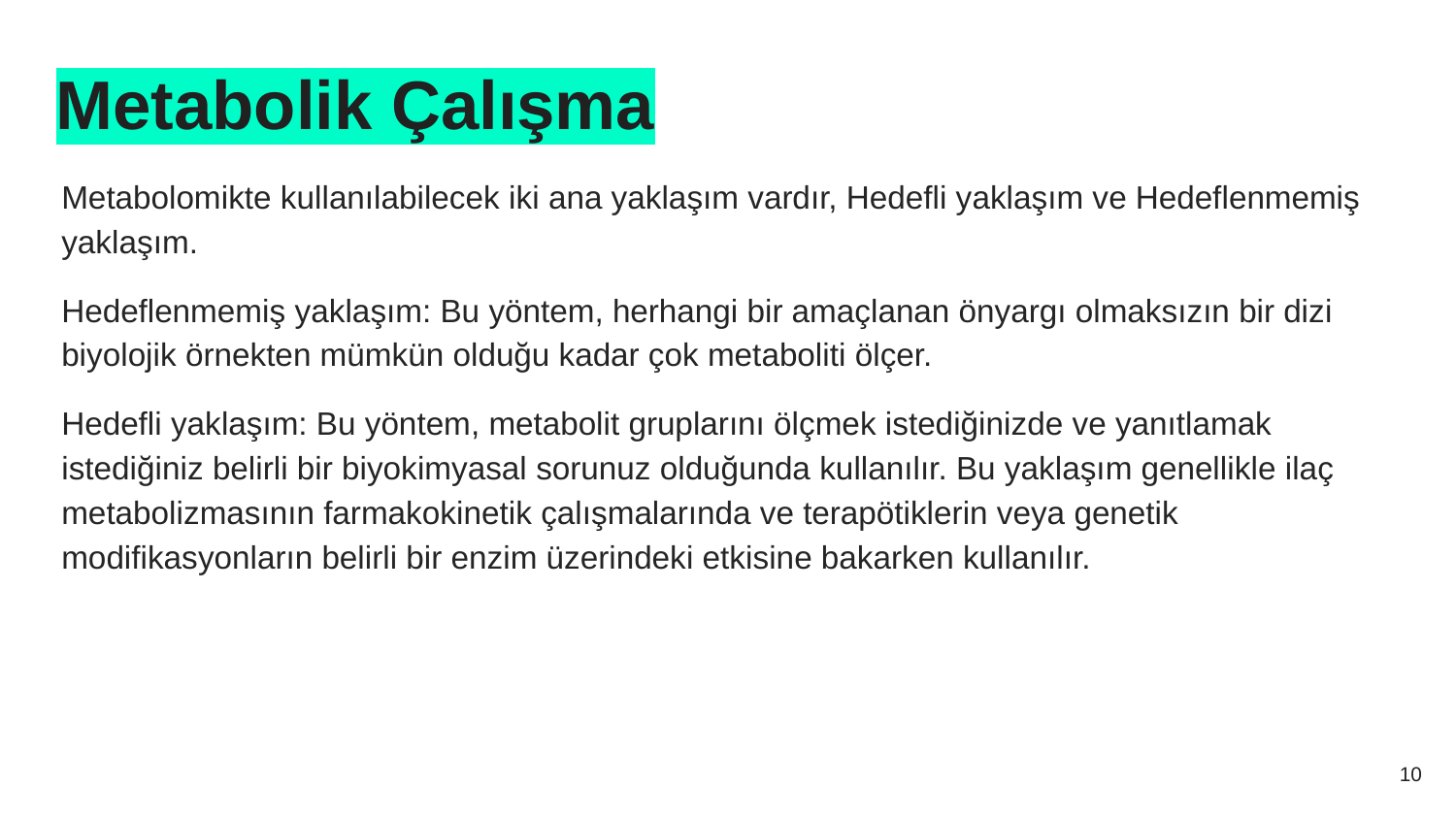

# Metabolik Çalışma
Metabolomikte kullanılabilecek iki ana yaklaşım vardır, Hedefli yaklaşım ve Hedeflenmemiş yaklaşım.
Hedeflenmemiş yaklaşım: Bu yöntem, herhangi bir amaçlanan önyargı olmaksızın bir dizi biyolojik örnekten mümkün olduğu kadar çok metaboliti ölçer.
Hedefli yaklaşım: Bu yöntem, metabolit gruplarını ölçmek istediğinizde ve yanıtlamak istediğiniz belirli bir biyokimyasal sorunuz olduğunda kullanılır. Bu yaklaşım genellikle ilaç metabolizmasının farmakokinetik çalışmalarında ve terapötiklerin veya genetik modifikasyonların belirli bir enzim üzerindeki etkisine bakarken kullanılır.
10